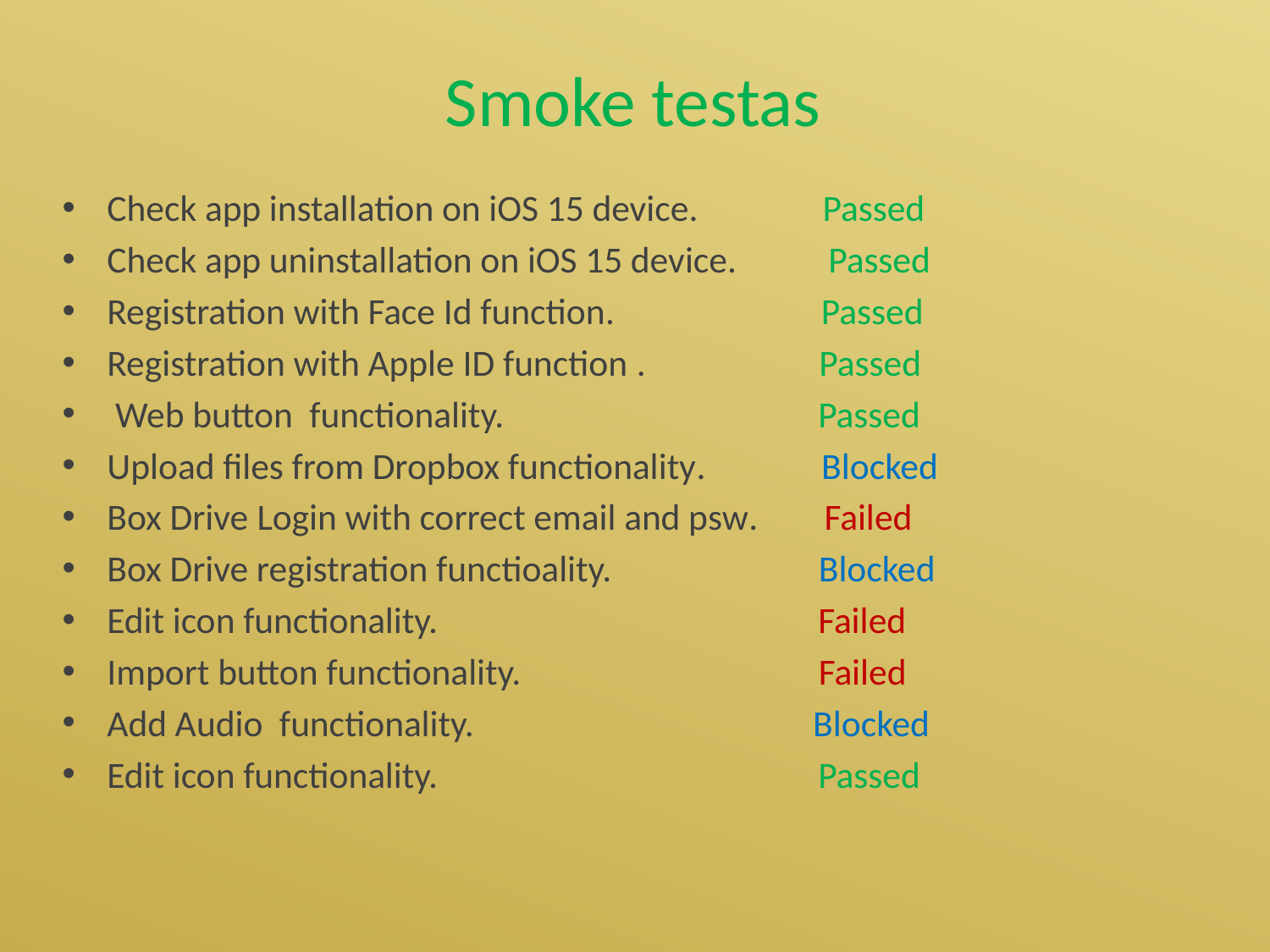

# Smoke testas
Check app installation on iOS 15 device.               Passed
Check app uninstallation on iOS 15 device.           Passed
Registration with Face Id function.                         Passed
Registration with Apple ID function .                     Passed
 Web button  functionality.                                      Passed
Upload files from Dropbox functionality.              Blocked
Box Drive Login with correct email and psw.        Failed
Box Drive registration functioality.                         Blocked
Edit icon functionality.                                              Failed
Import button functionality.                                    Failed
Add Audio  functionality.                                         Blocked
Edit icon functionality.                                              Passed